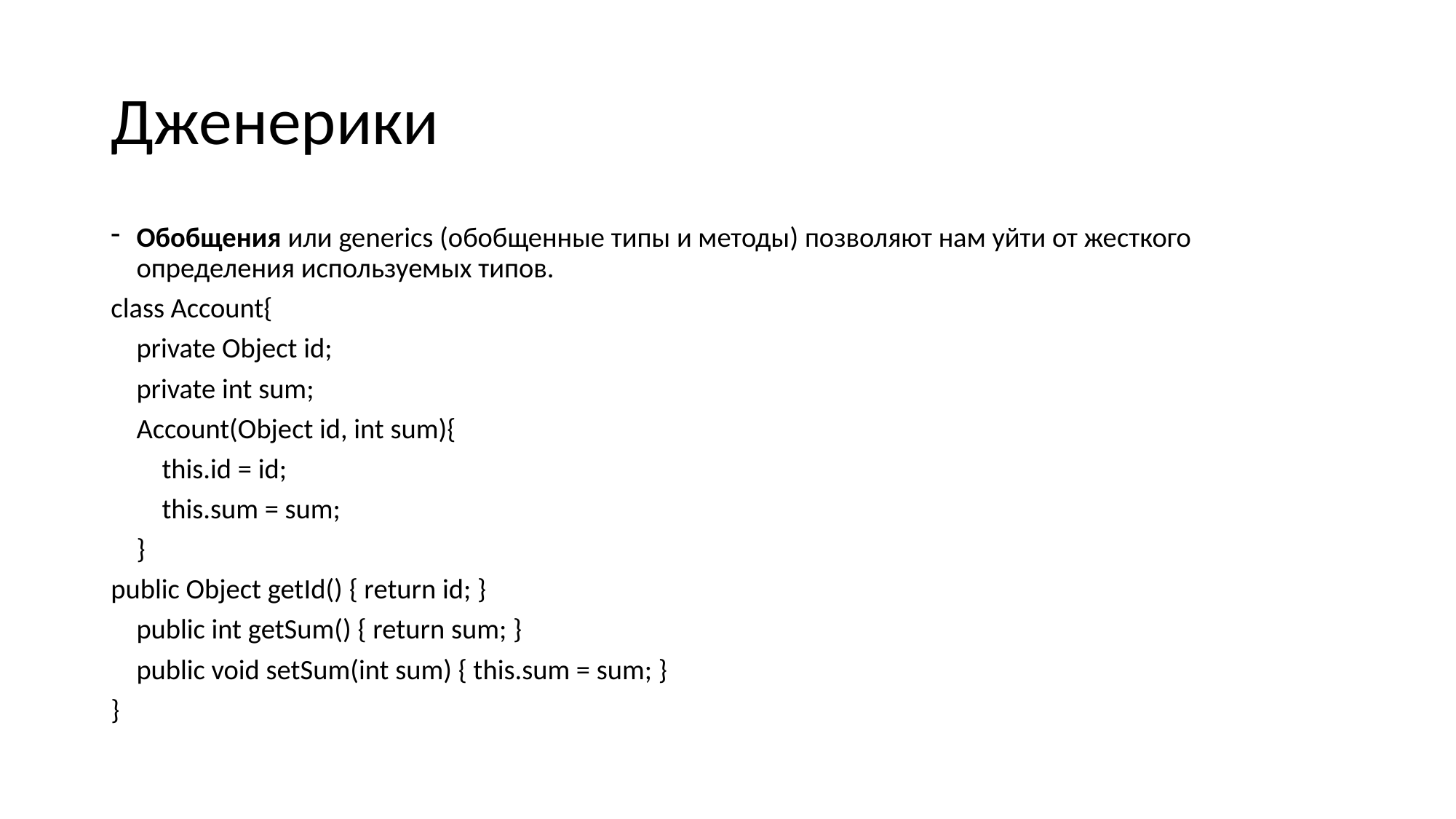

# Дженерики
Обобщения или generics (обобщенные типы и методы) позволяют нам уйти от жесткого определения используемых типов.
class Account{
    private Object id;
    private int sum;
    Account(Object id, int sum){
        this.id = id;
        this.sum = sum;
    }
public Object getId() { return id; }
    public int getSum() { return sum; }
    public void setSum(int sum) { this.sum = sum; }
}